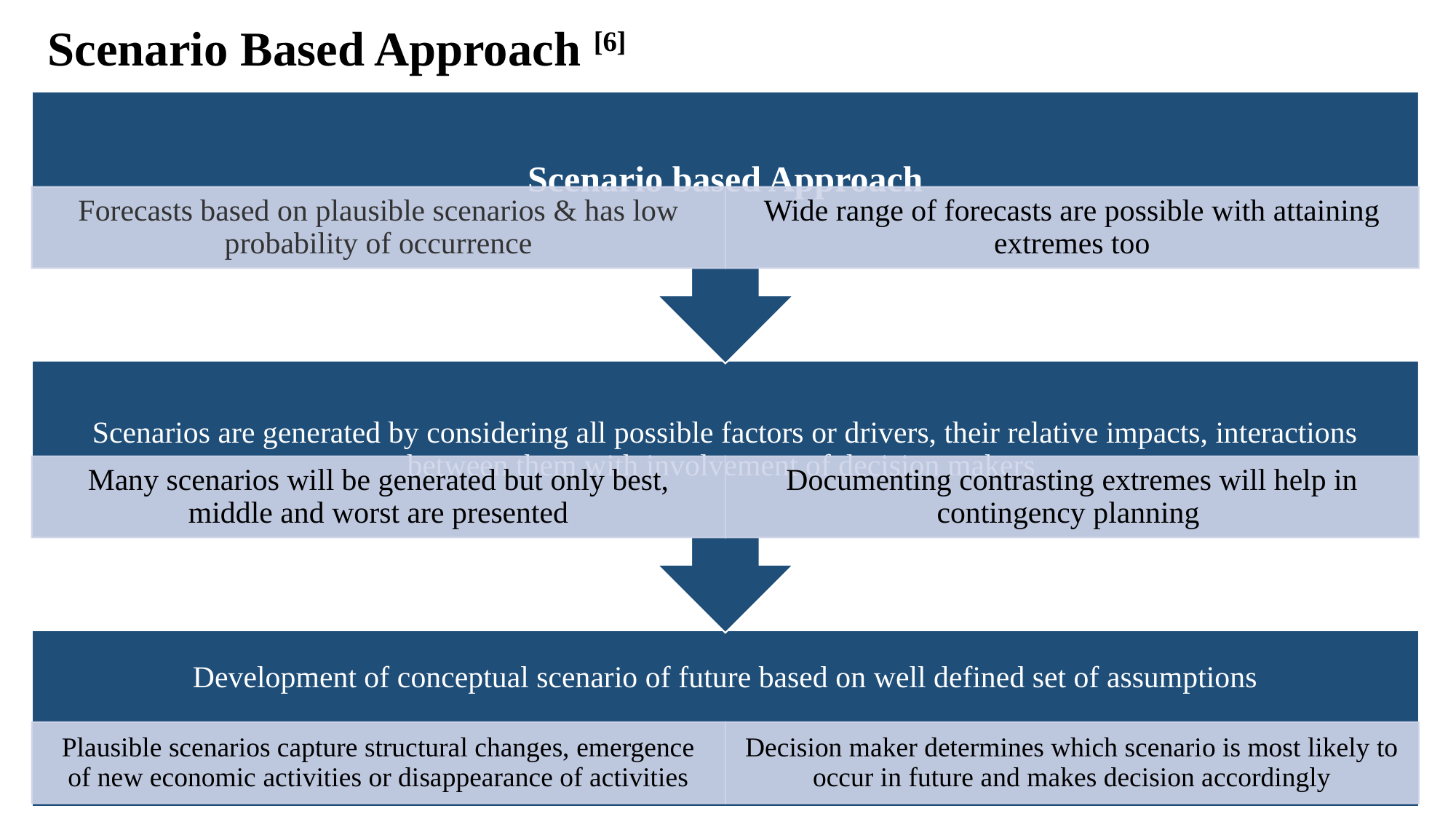

Scenario Based Approach [6]
Development of conceptual scenario of future based on well defined set of assumptions
Plausible scenarios capture structural changes, emergence of new economic activities or disappearance of activities
Decision maker determines which scenario is most likely to occur in future and makes decision accordingly
Scenarios are generated by considering all possible factors or drivers, their relative impacts, interactions between them with involvement of decision makers
Many scenarios will be generated but only best, middle and worst are presented
Documenting contrasting extremes will help in contingency planning
Scenario based Approach
Forecasts based on plausible scenarios & has low probability of occurrence
Wide range of forecasts are possible with attaining extremes too